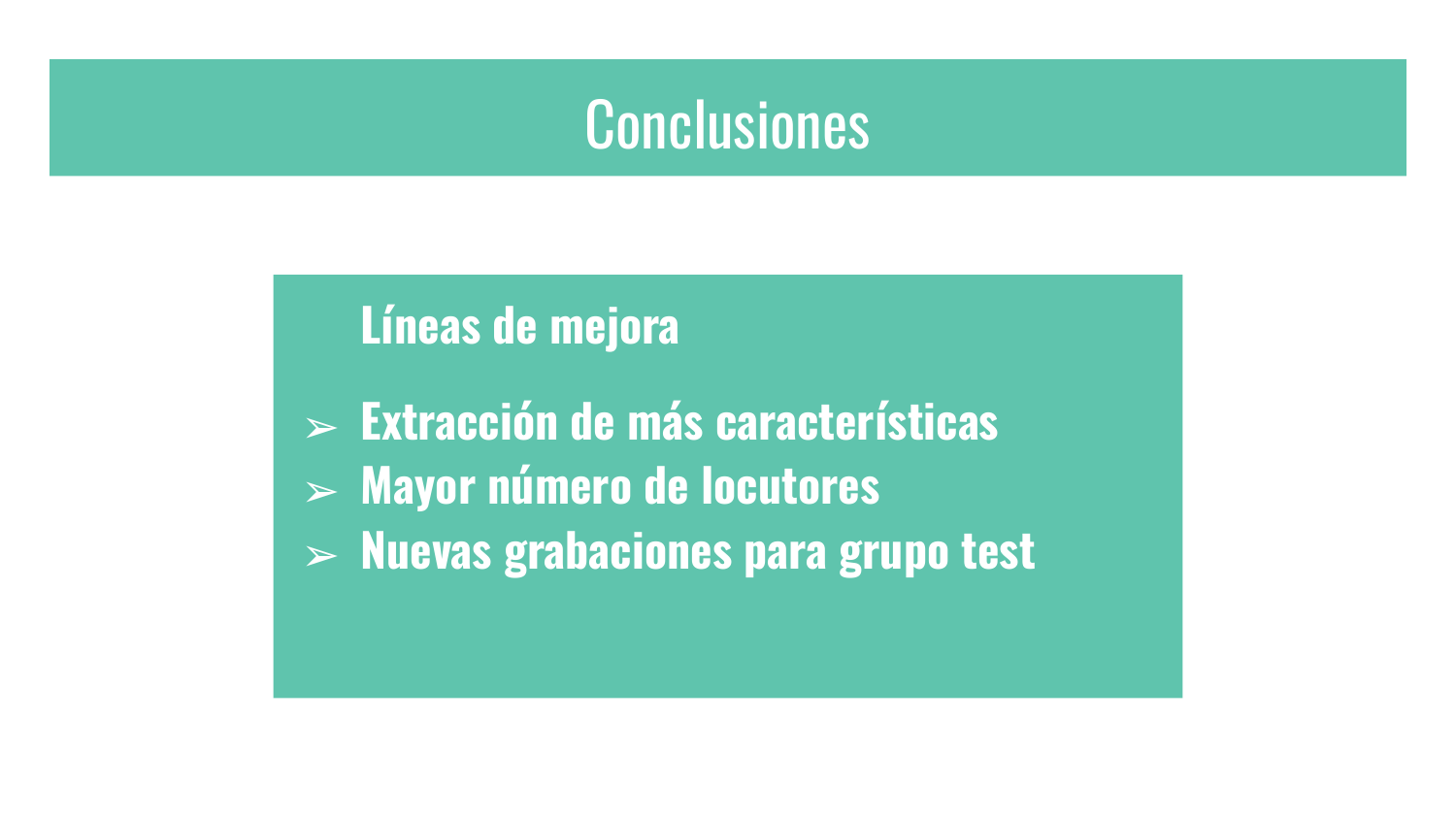

Conclusiones
Líneas de mejora
Extracción de más características
Mayor número de locutores
Nuevas grabaciones para grupo test